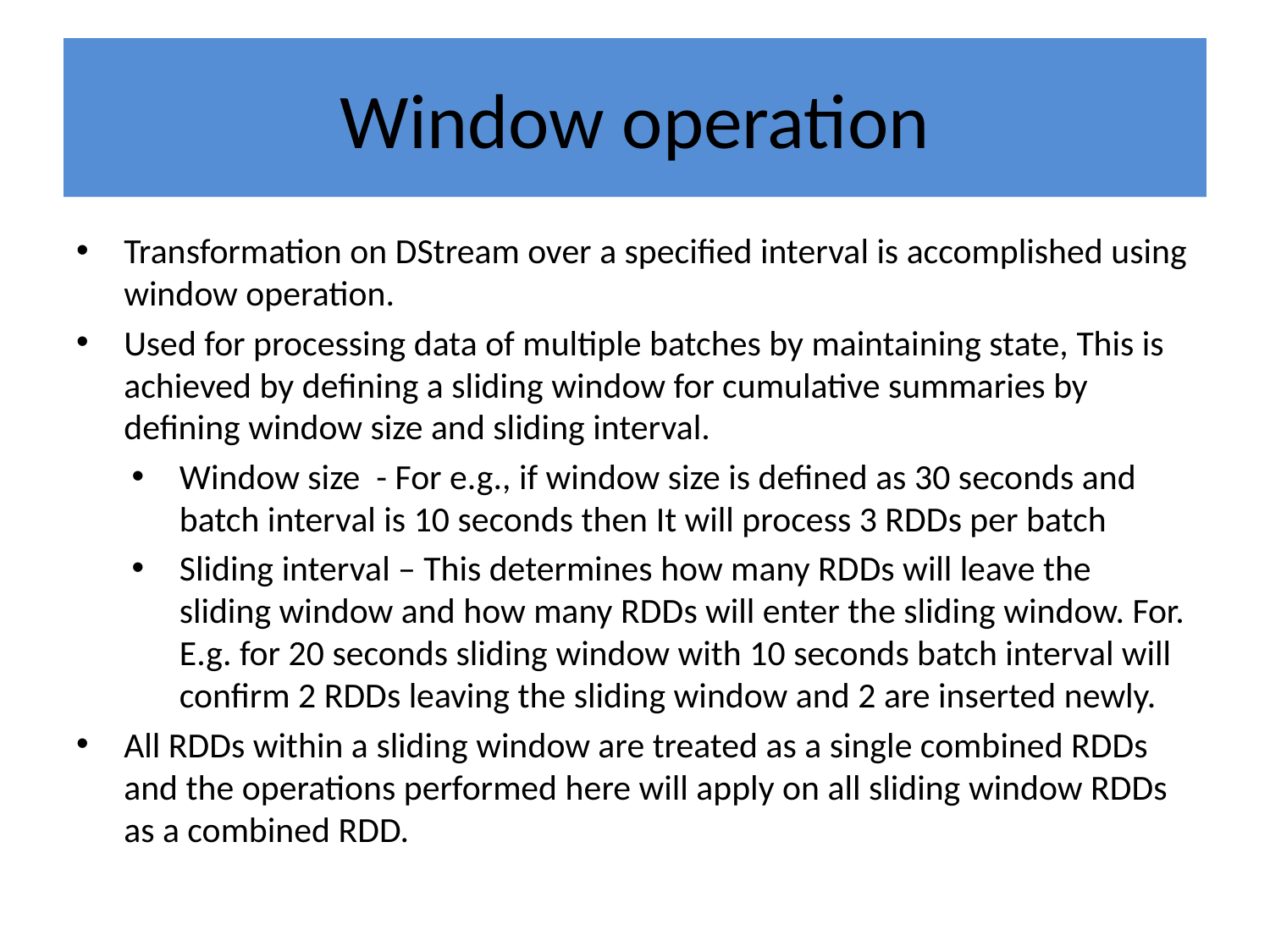

# Window operation
Transformation on DStream over a specified interval is accomplished using window operation.
Used for processing data of multiple batches by maintaining state, This is achieved by defining a sliding window for cumulative summaries by defining window size and sliding interval.
Window size  - For e.g., if window size is defined as 30 seconds and batch interval is 10 seconds then It will process 3 RDDs per batch
Sliding interval – This determines how many RDDs will leave the  sliding window and how many RDDs will enter the sliding window. For. E.g. for 20 seconds sliding window with 10 seconds batch interval will confirm 2 RDDs leaving the sliding window and 2 are inserted newly.
All RDDs within a sliding window are treated as a single combined RDDs and the operations performed here will apply on all sliding window RDDs as a combined RDD.